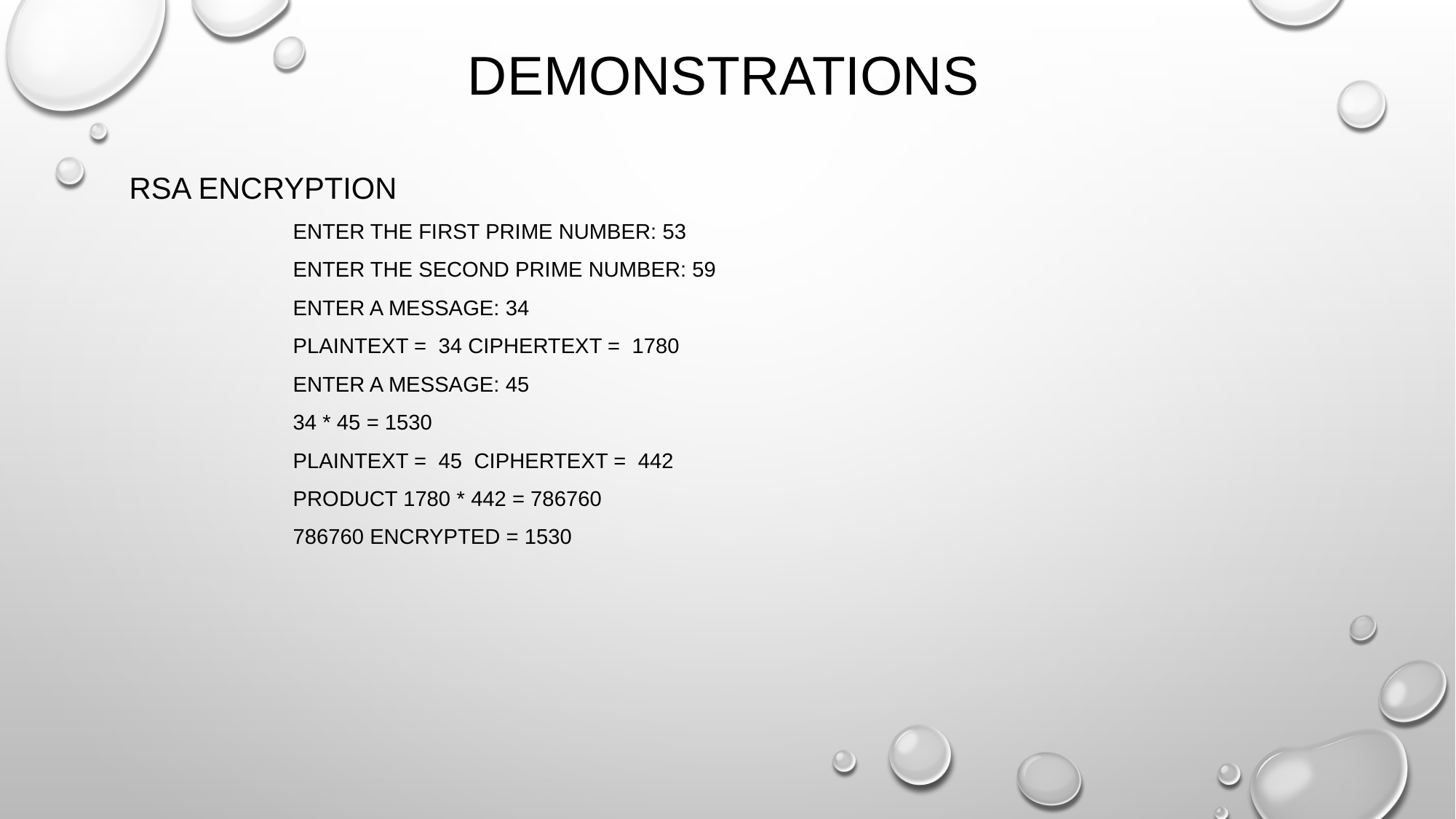

# DEMONSTRATIONs
RSA encryption
Enter the first prime number: 53
Enter the second prime number: 59
Enter a message: 34
Plaintext =  34 Ciphertext =  1780
Enter a message: 45
34 * 45 = 1530
Plaintext =  45  Ciphertext =  442
Product 1780 * 442 = 786760
786760 encrypted = 1530